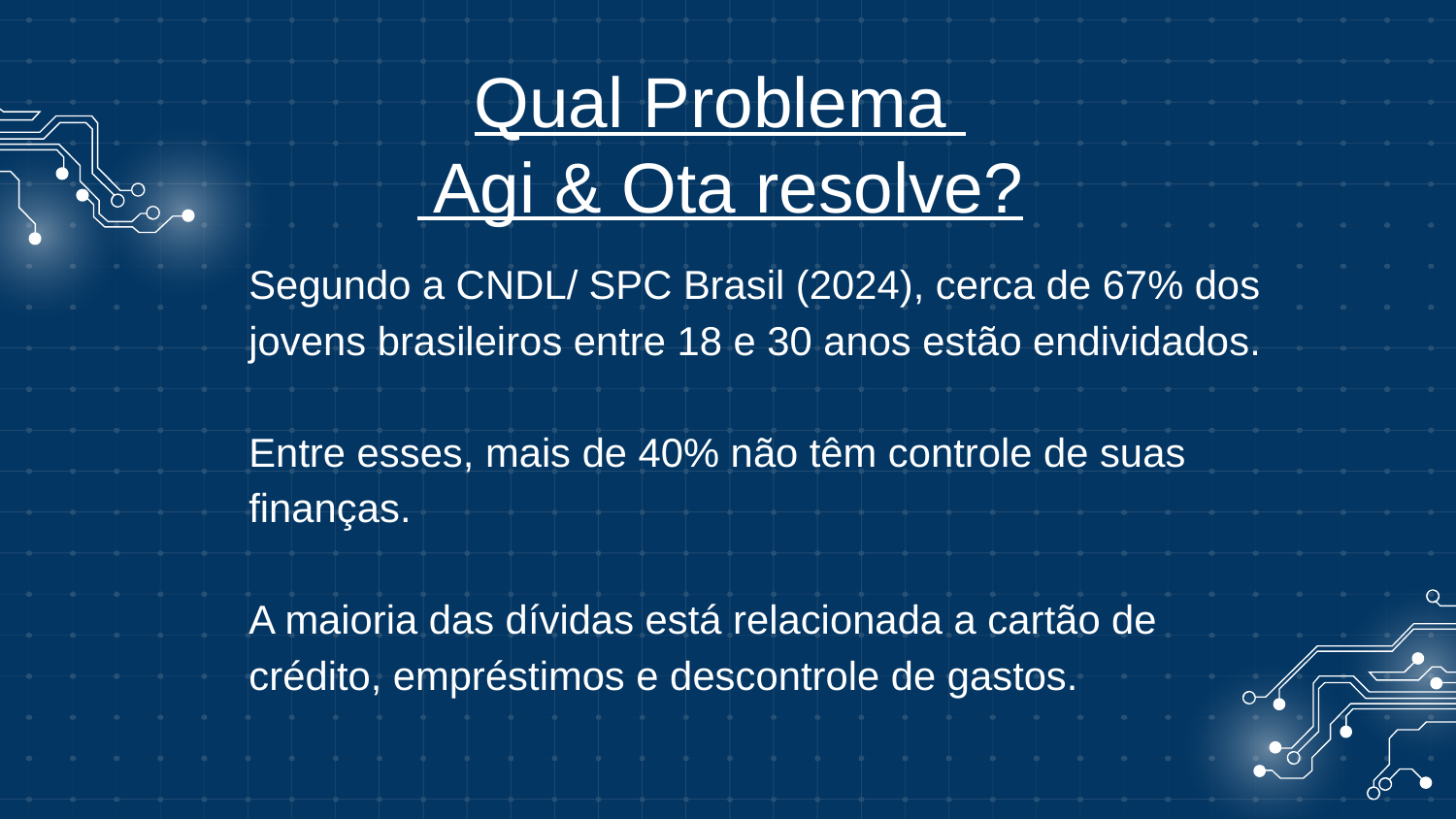

# Qual Problema Agi & Ota resolve?
Segundo a CNDL/ SPC Brasil (2024), cerca de 67% dos jovens brasileiros entre 18 e 30 anos estão endividados.

Entre esses, mais de 40% não têm controle de suas finanças.

A maioria das dívidas está relacionada a cartão de crédito, empréstimos e descontrole de gastos.